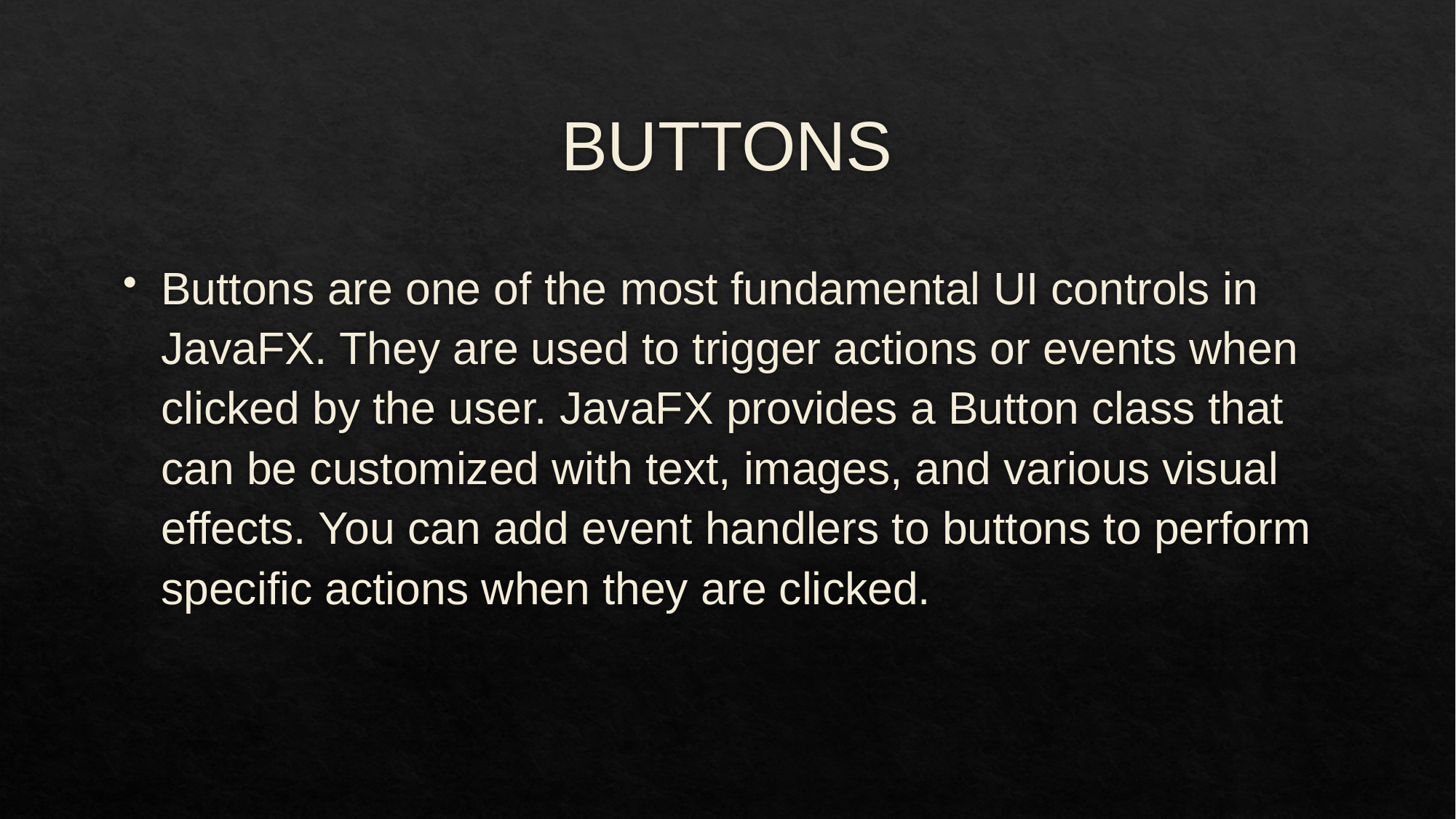

# BUTTONS
Buttons are one of the most fundamental UI controls in JavaFX. They are used to trigger actions or events when clicked by the user. JavaFX provides a Button class that can be customized with text, images, and various visual effects. You can add event handlers to buttons to perform specific actions when they are clicked.